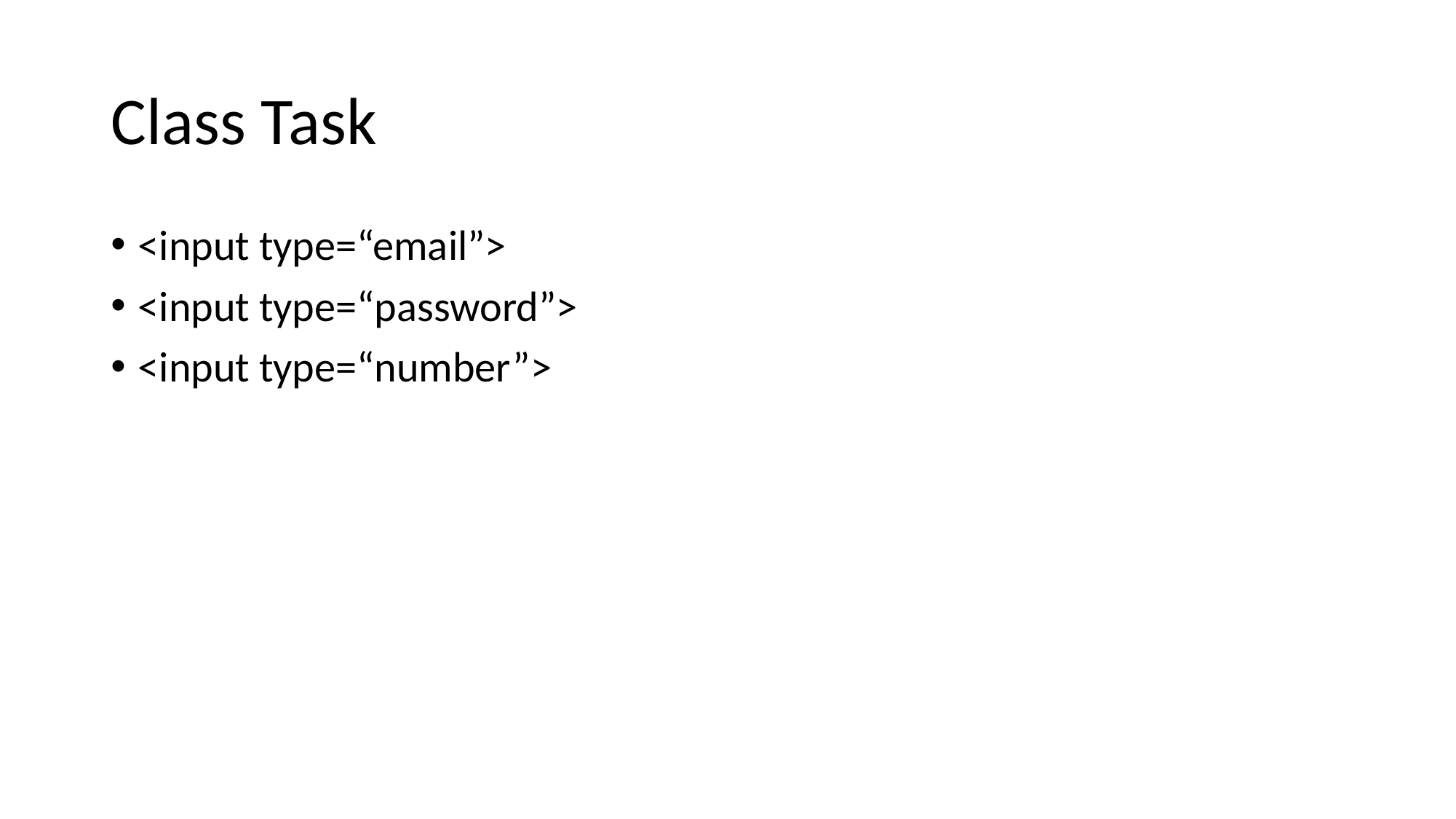

# Class Task
<input type=“email”>
<input type=“password”>
<input type=“number”>